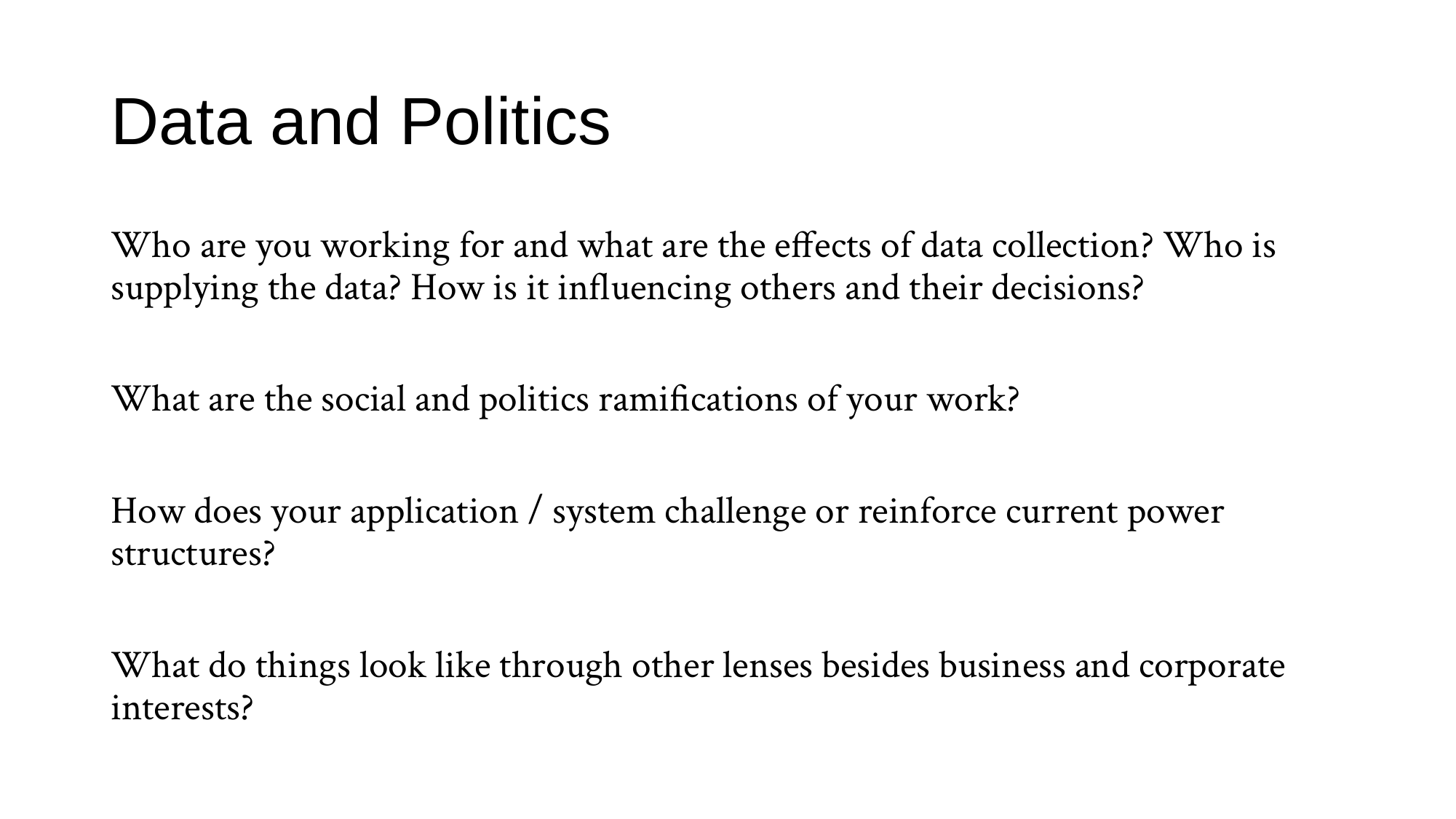

# Data and Politics
Who are you working for and what are the effects of data collection? Who is supplying the data? How is it influencing others and their decisions?

What are the social and politics ramifications of your work?

How does your application / system challenge or reinforce current power structures?

What do things look like through other lenses besides business and corporate interests?